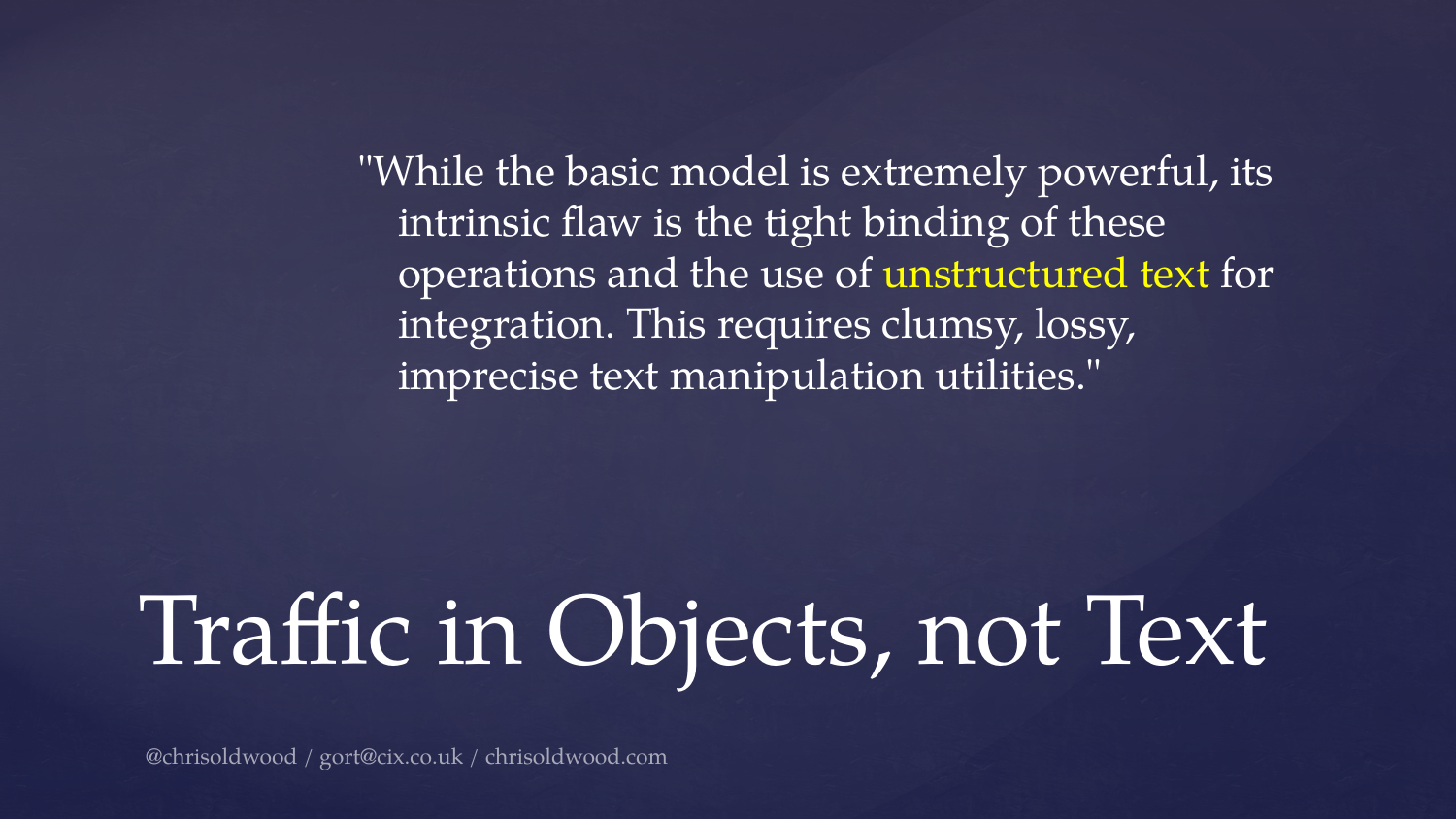

"While the basic model is extremely powerful, its intrinsic flaw is the tight binding of these operations and the use of unstructured text for integration. This requires clumsy, lossy, imprecise text manipulation utilities."

# Traffic in Objects, not Text
@chrisoldwood / gort@cix.co.uk / chrisoldwood.com